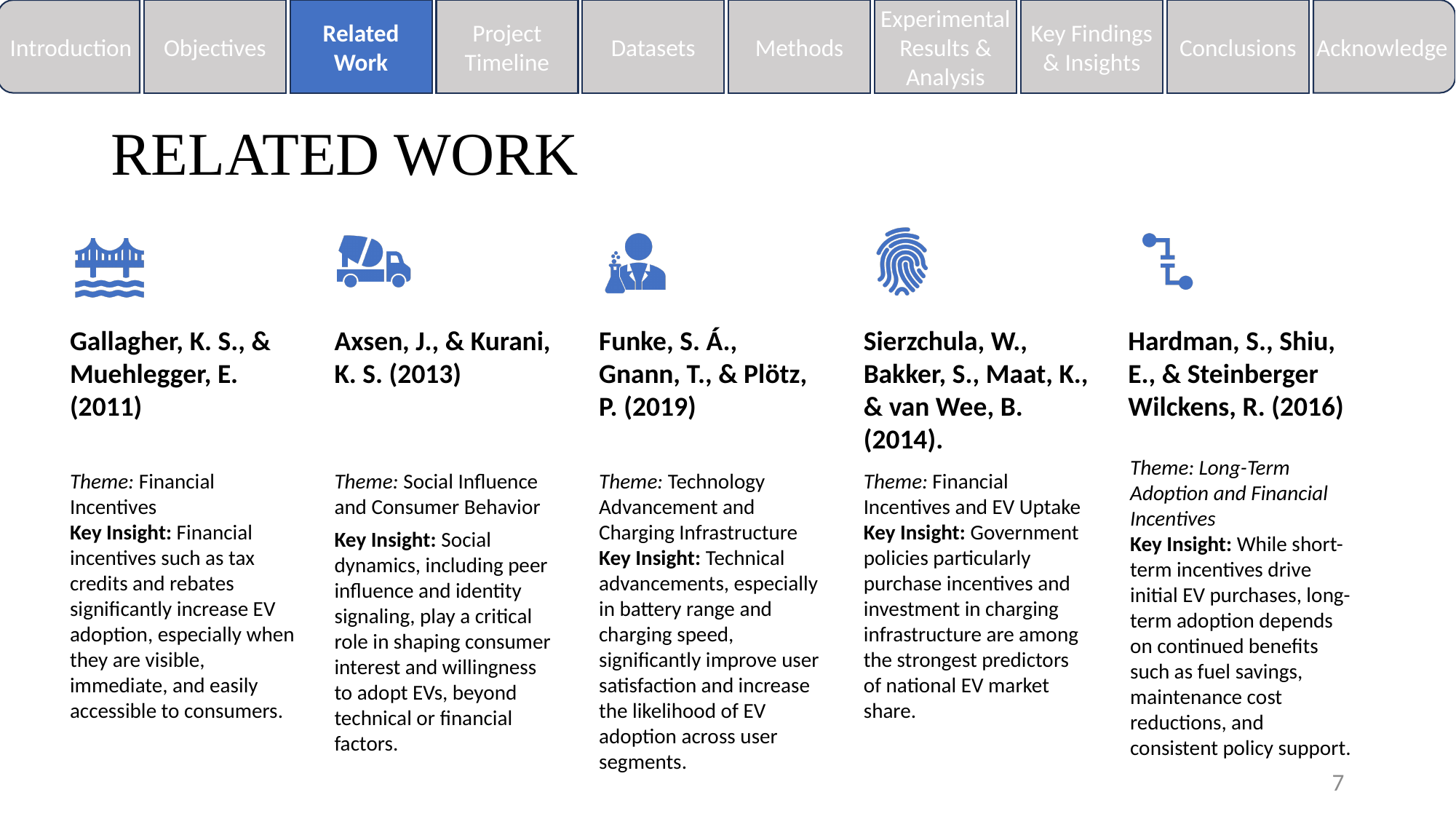

Project Timeline
Datasets
Methods
Experimental Results & Analysis
Key Findings & Insights
Conclusions
Acknowledge
Introduction
Objectives
Related Work
# RELATED WORK

Gallagher, K. S., & Muehlegger, E. (2011)
Theme: Financial Incentives
Key Insight: Financial incentives such as tax credits and rebates significantly increase EV adoption, especially when they are visible, immediate, and easily accessible to consumers.
Axsen, J., & Kurani, K. S. (2013)
Theme: Social Influence and Consumer Behavior
Key Insight: Social dynamics, including peer influence and identity signaling, play a critical role in shaping consumer interest and willingness to adopt EVs, beyond technical or financial factors.
Funke, S. Á., Gnann, T., & Plötz, P. (2019)
Theme: Technology Advancement and Charging Infrastructure
Key Insight: Technical advancements, especially in battery range and charging speed, significantly improve user satisfaction and increase the likelihood of EV adoption across user segments.
Sierzchula, W., Bakker, S., Maat, K., & van Wee, B. (2014).
Theme: Financial Incentives and EV Uptake
Key Insight: Government policies particularly purchase incentives and investment in charging infrastructure are among the strongest predictors of national EV market share.
Hardman, S., Shiu, E., & Steinberger Wilckens, R. (2016)
Theme: Long-Term Adoption and Financial Incentives
Key Insight: While short-term incentives drive initial EV purchases, long-term adoption depends on continued benefits such as fuel savings, maintenance cost reductions, and consistent policy support.
7